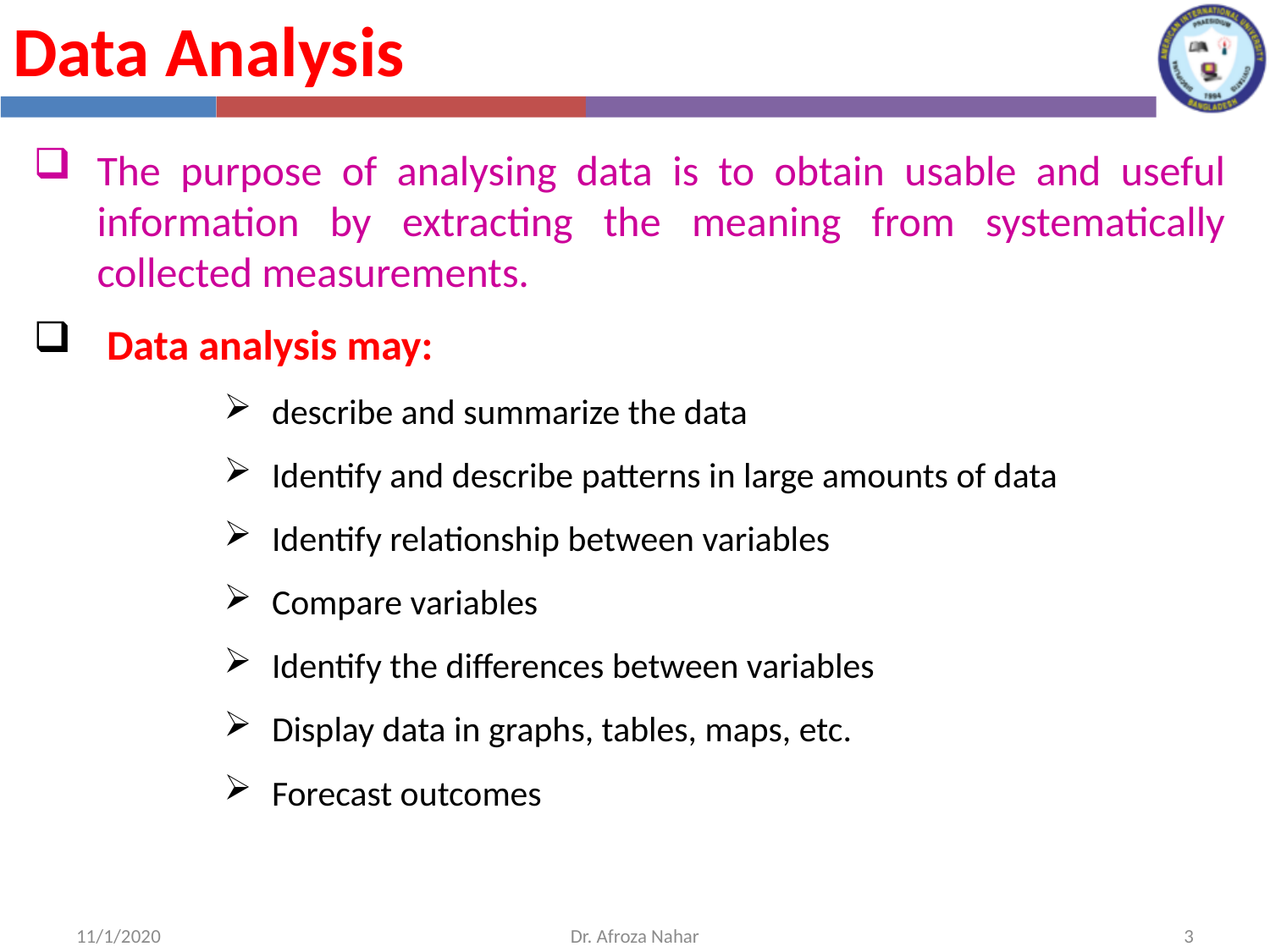

Data Analysis
The purpose of analysing data is to obtain usable and useful information by extracting the meaning from systematically collected measurements.
 Data analysis may:
describe and summarize the data
Identify and describe patterns in large amounts of data
Identify relationship between variables
Compare variables
Identify the differences between variables
Display data in graphs, tables, maps, etc.
Forecast outcomes

11/1/2020
Dr. Afroza Nahar
3